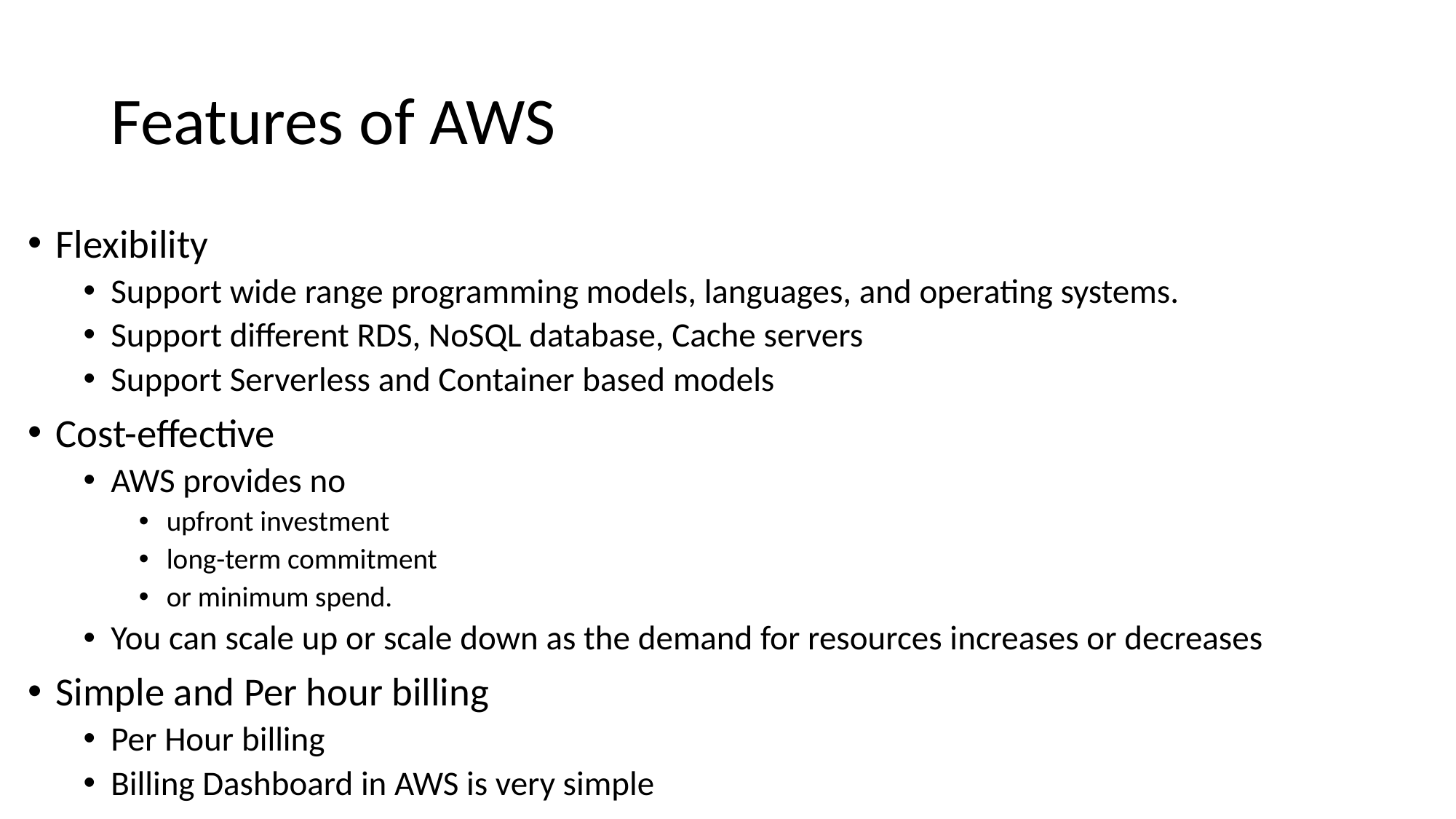

# Features of AWS
Flexibility
Support wide range programming models, languages, and operating systems.
Support different RDS, NoSQL database, Cache servers
Support Serverless and Container based models
Cost-effective
AWS provides no
upfront investment
long-term commitment
or minimum spend.
You can scale up or scale down as the demand for resources increases or decreases
Simple and Per hour billing
Per Hour billing
Billing Dashboard in AWS is very simple